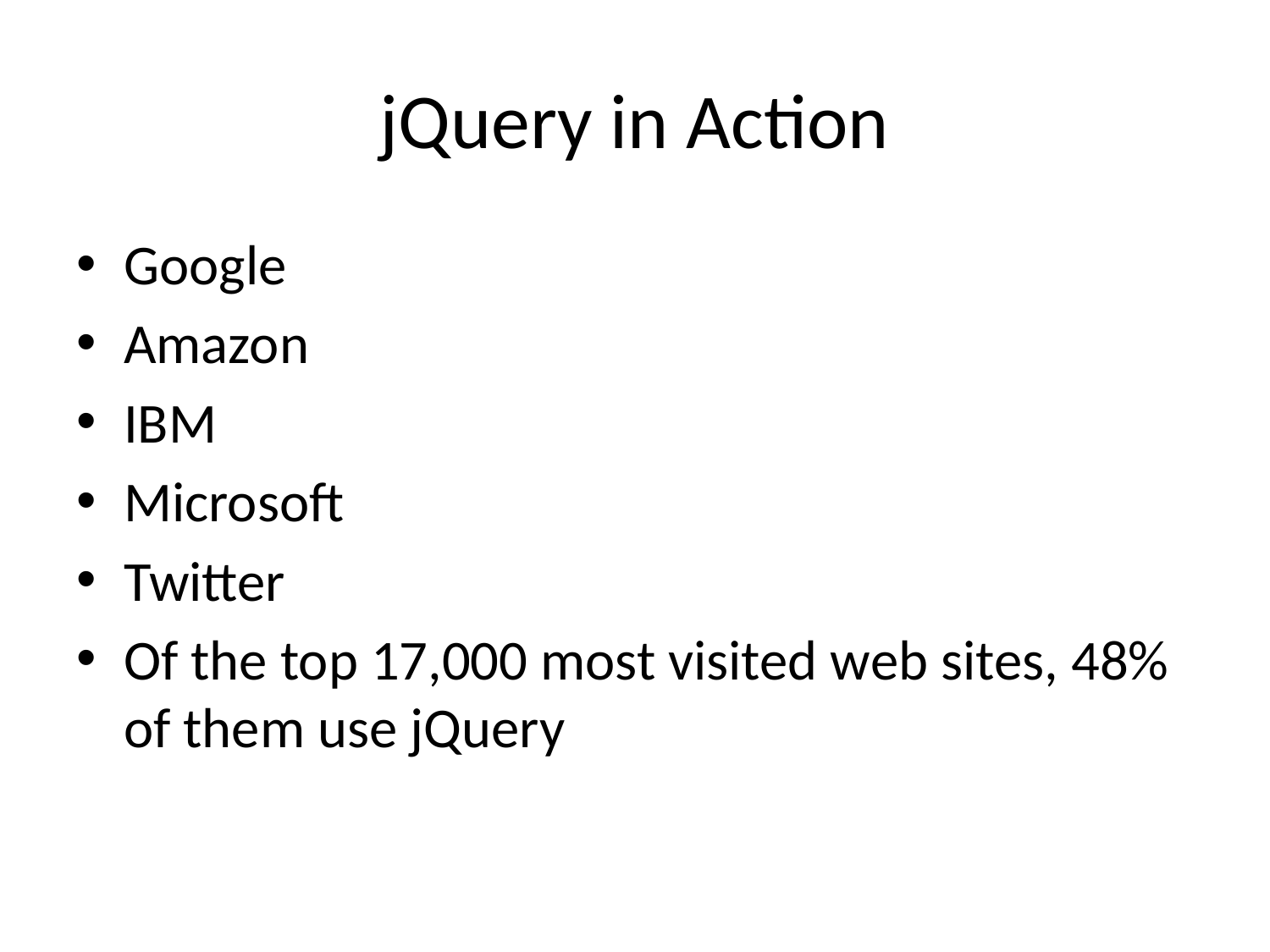

# jQuery in Action
Google
Amazon
IBM
Microsoft
Twitter
Of the top 17,000 most visited web sites, 48% of them use jQuery